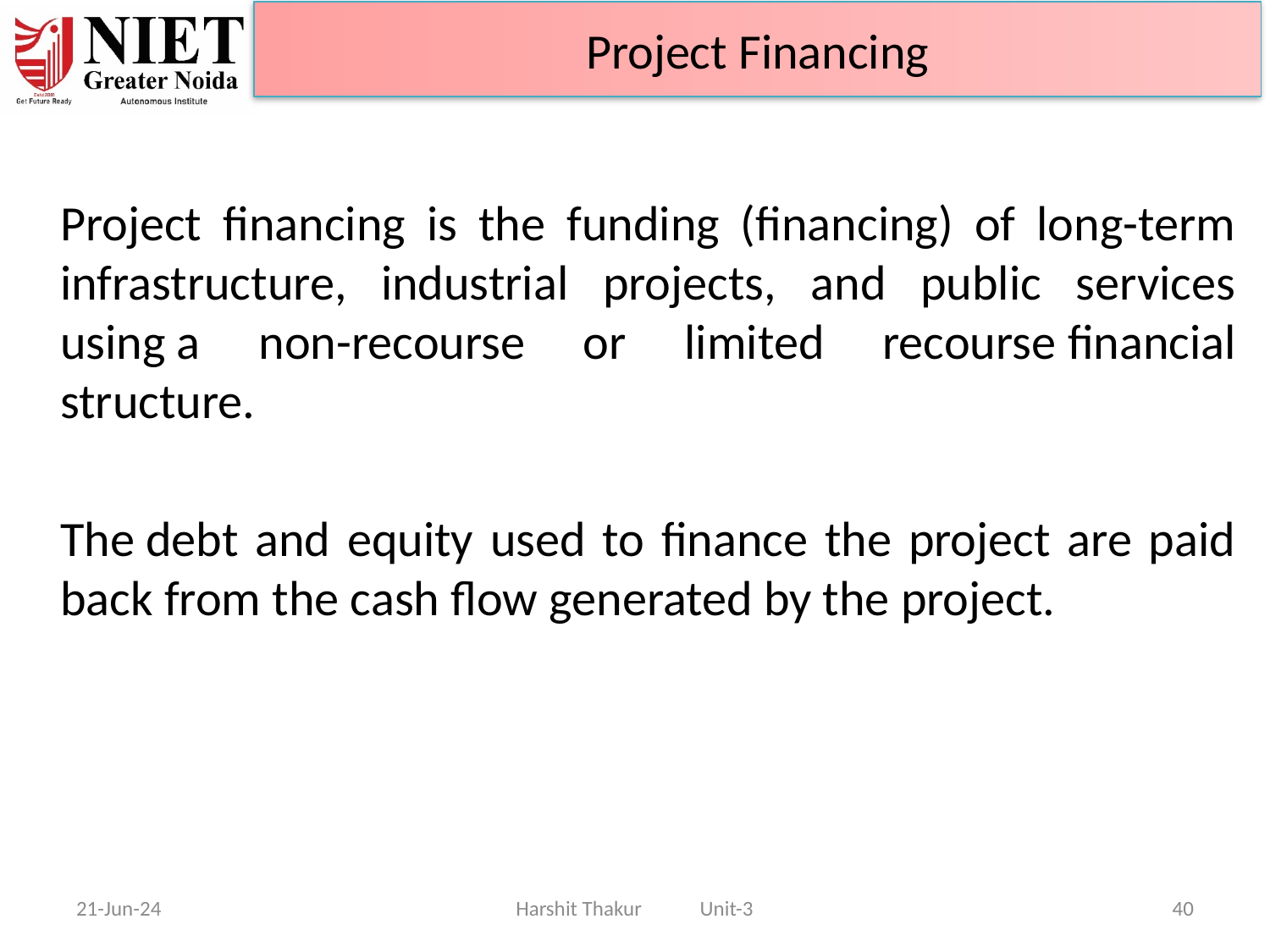

Project Financing

	Project financing is the funding (financing) of long-term infrastructure, industrial projects, and public services using a non-recourse or limited recourse financial structure.

	The debt and equity used to finance the project are paid back from the cash flow generated by the project.

21-Jun-24
Harshit Thakur            Unit-3
40